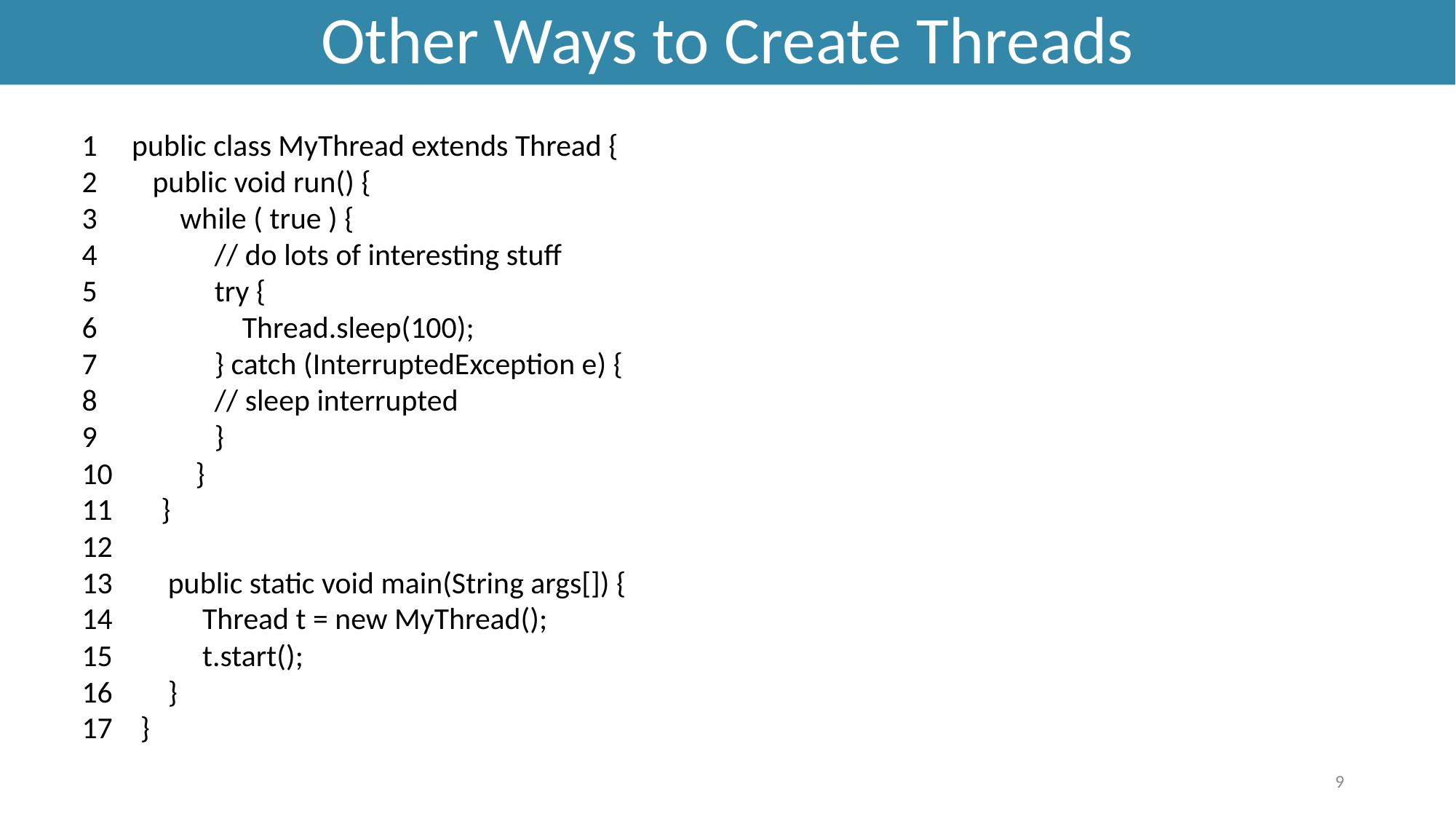

# Other Ways to Create Threads
1     public class MyThread extends Thread {
2        public void run() {
3            while ( true ) {
4                 // do lots of interesting stuff
5                 try {
6                     Thread.sleep(100);
7                 } catch (InterruptedException e) {
8                 // sleep interrupted
9                 }
10            }
11       }
12
13        public static void main(String args[]) {
14             Thread t = new MyThread();
15             t.start();
16        }
17    }
9